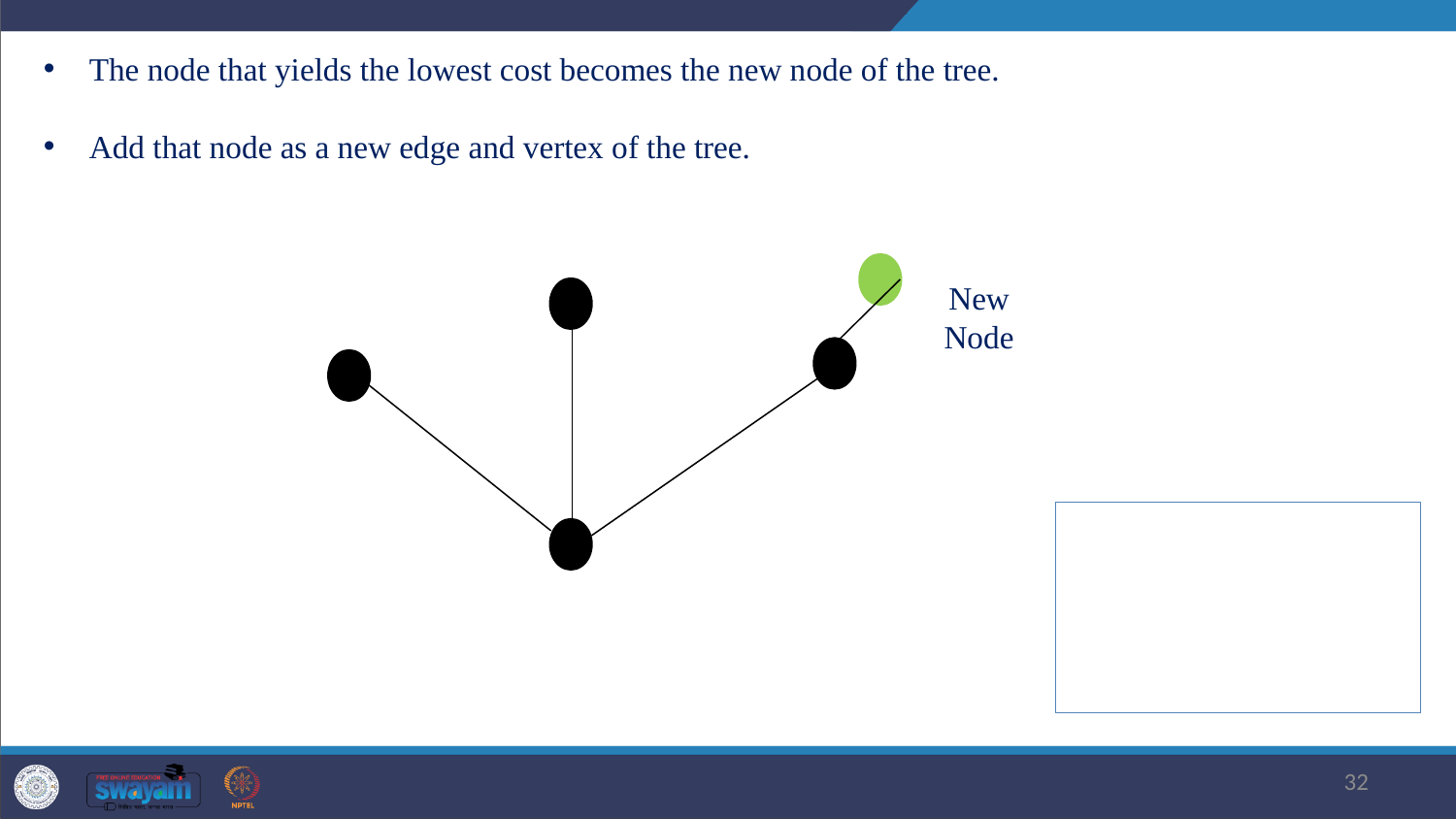

The node that yields the lowest cost becomes the new node of the tree.

Add that node as a new edge and vertex of the tree.

New Node

32